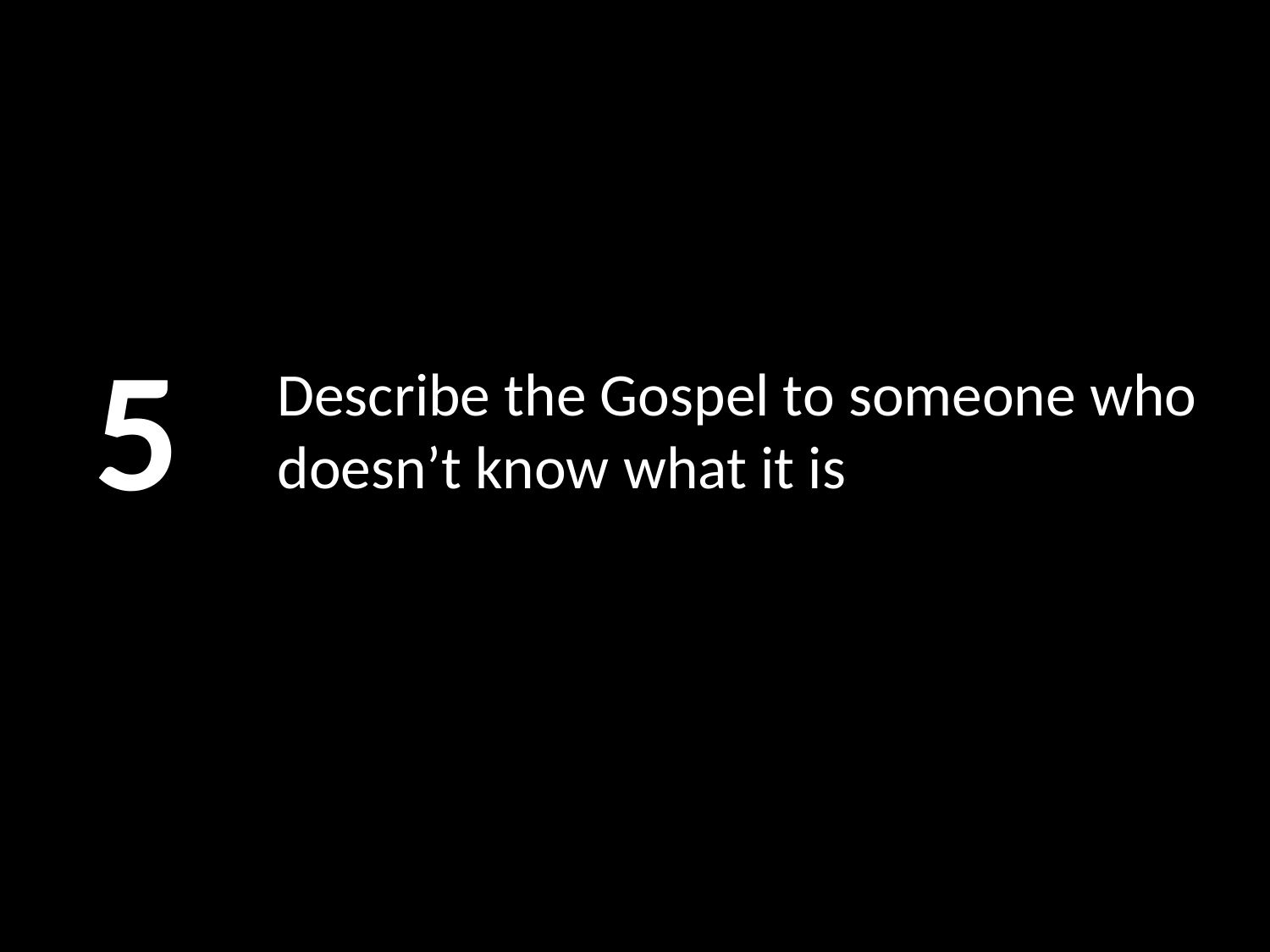

5
# Describe the Gospel to someone who doesn’t know what it is